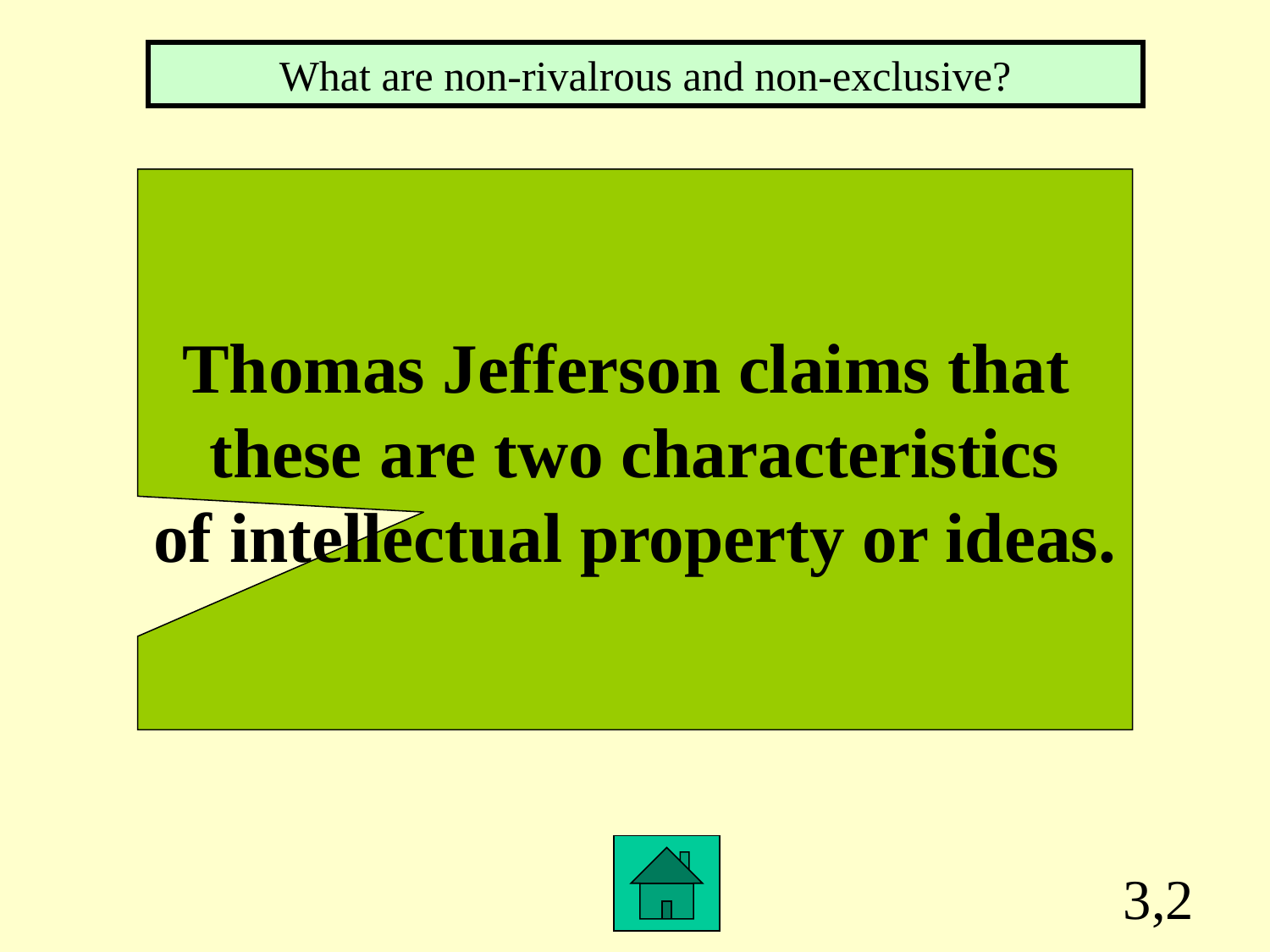

What are non-rivalrous and non-exclusive?
Thomas Jefferson claims that
these are two characteristics
of intellectual property or ideas.

3,2